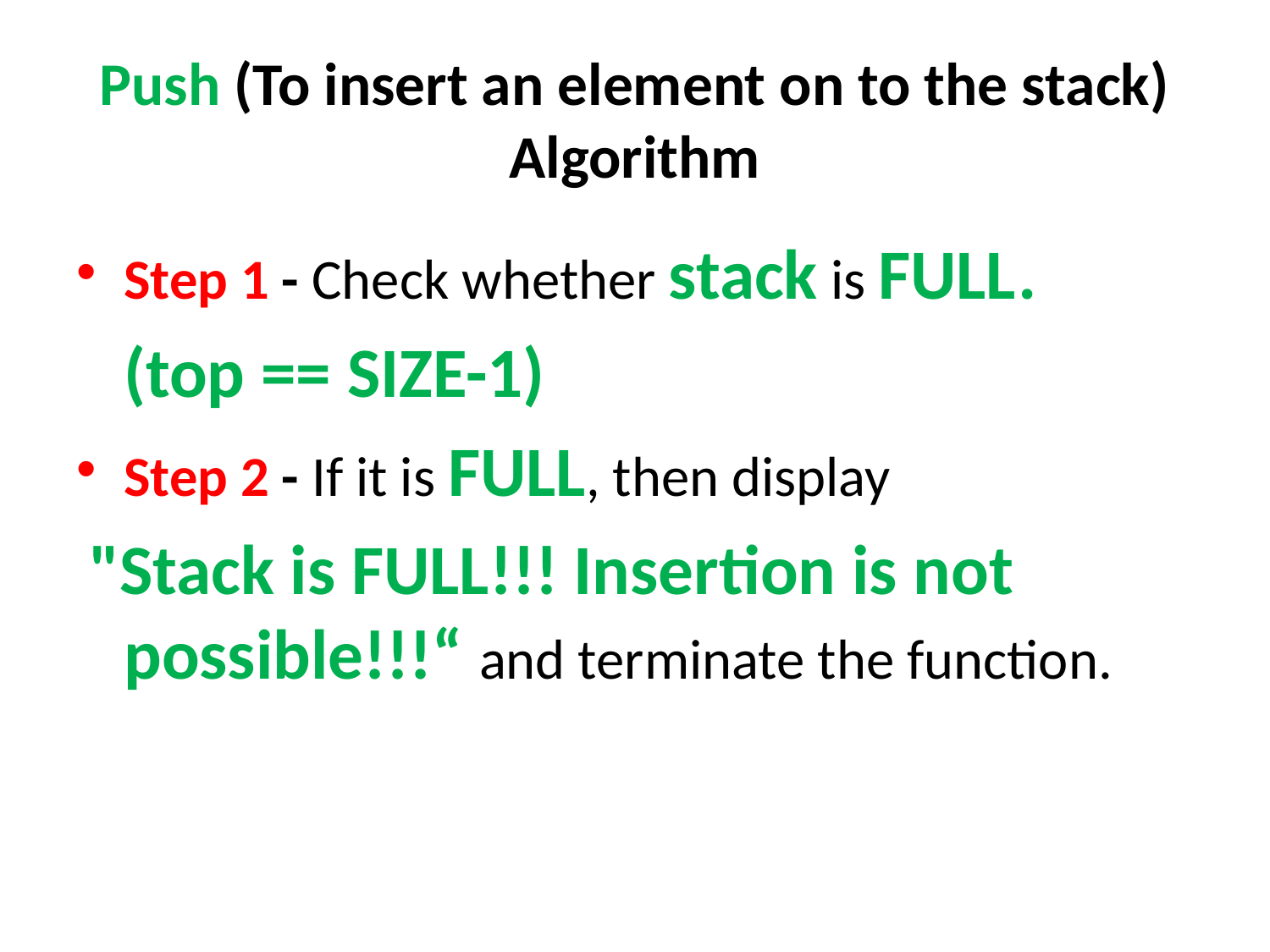

# Push (To insert an element on to the stack) Algorithm
Step 1 - Check whether stack is FULL.
	(top == SIZE-1)
Step 2 - If it is FULL, then display
 "Stack is FULL!!! Insertion is not possible!!!“ and terminate the function.